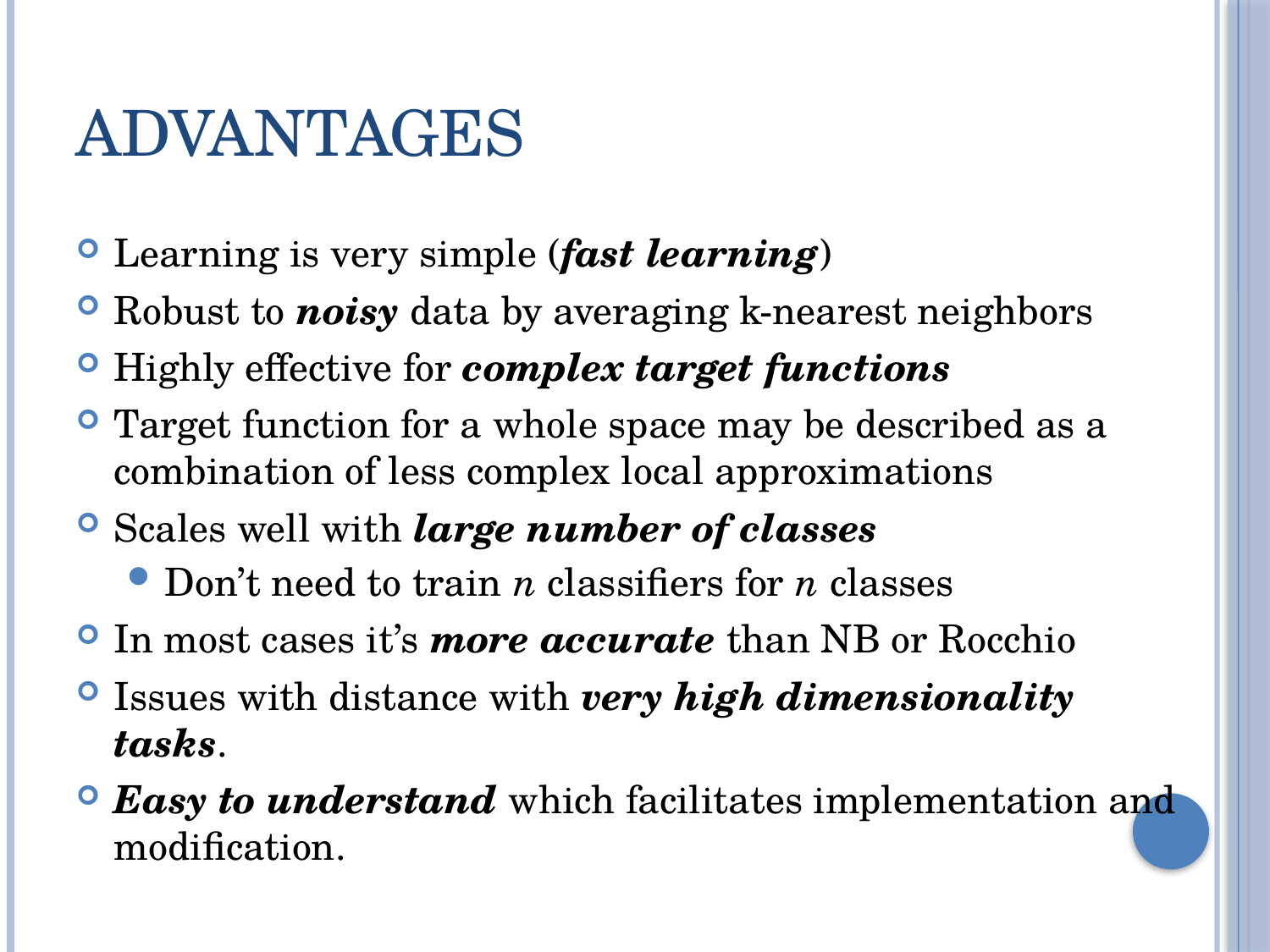

# Advantages
Learning is very simple (fast learning)
Robust to noisy data by averaging k-nearest neighbors
Highly effective for complex target functions
Target function for a whole space may be described as a combination of less complex local approximations
Scales well with large number of classes
Don’t need to train n classifiers for n classes
In most cases it’s more accurate than NB or Rocchio
Issues with distance with very high dimensionality tasks.
Easy to understand which facilitates implementation and modification.